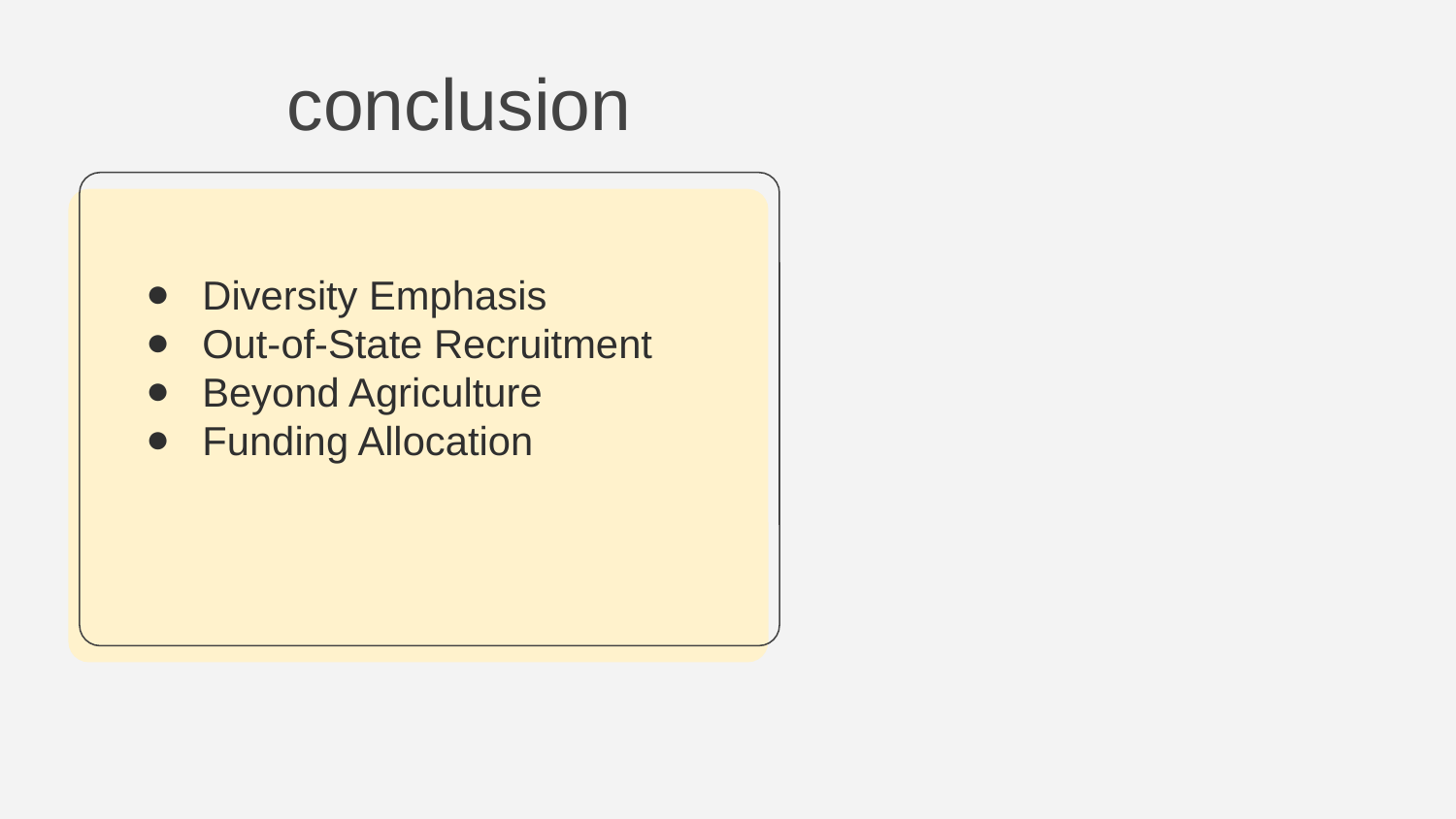

# conclusion
Diversity Emphasis
Out-of-State Recruitment
Beyond Agriculture
Funding Allocation